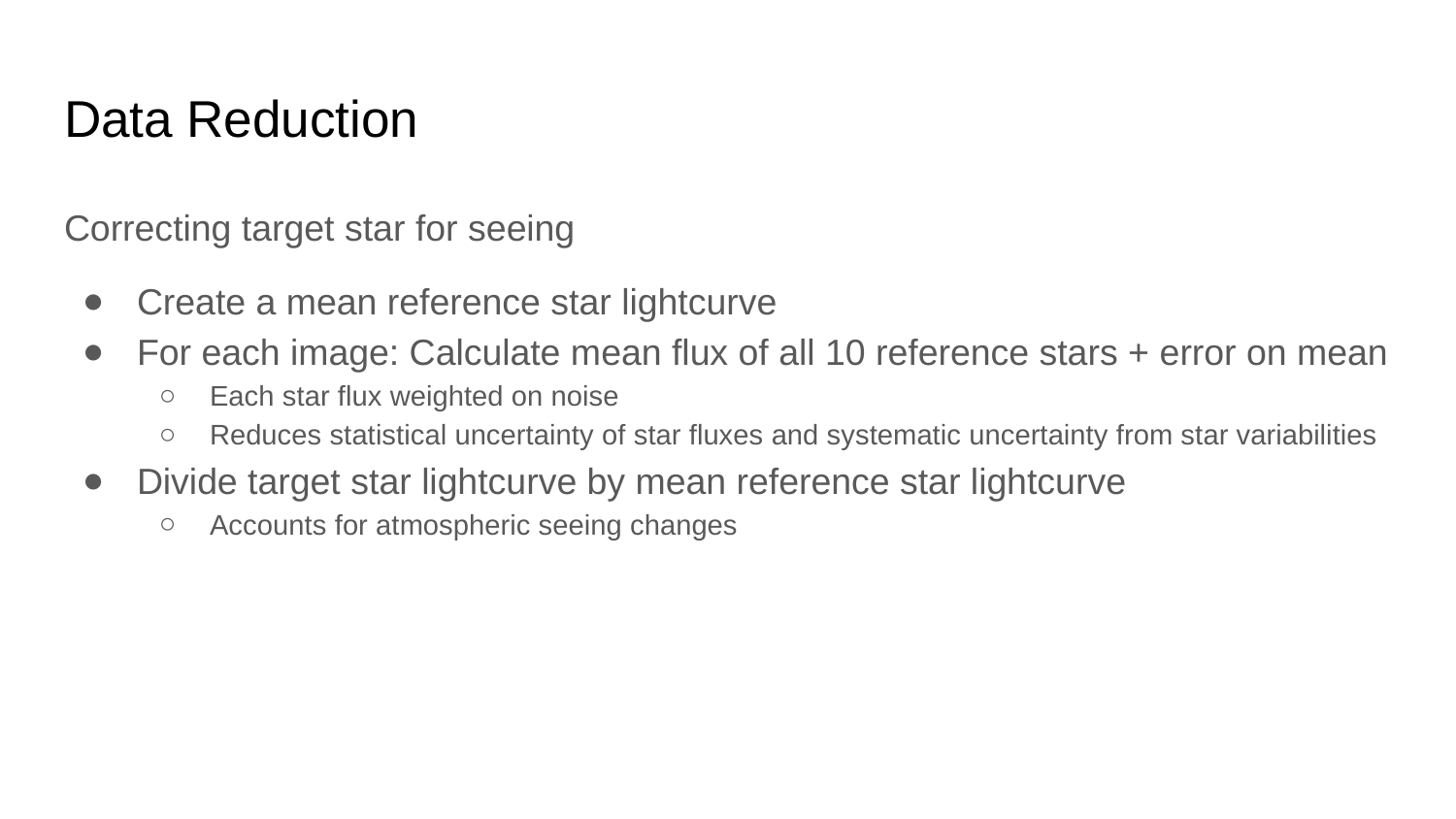

# Data Reduction
Correcting target star for seeing
Create a mean reference star lightcurve
For each image: Calculate mean flux of all 10 reference stars + error on mean
Each star flux weighted on noise
Reduces statistical uncertainty of star fluxes and systematic uncertainty from star variabilities
Divide target star lightcurve by mean reference star lightcurve
Accounts for atmospheric seeing changes